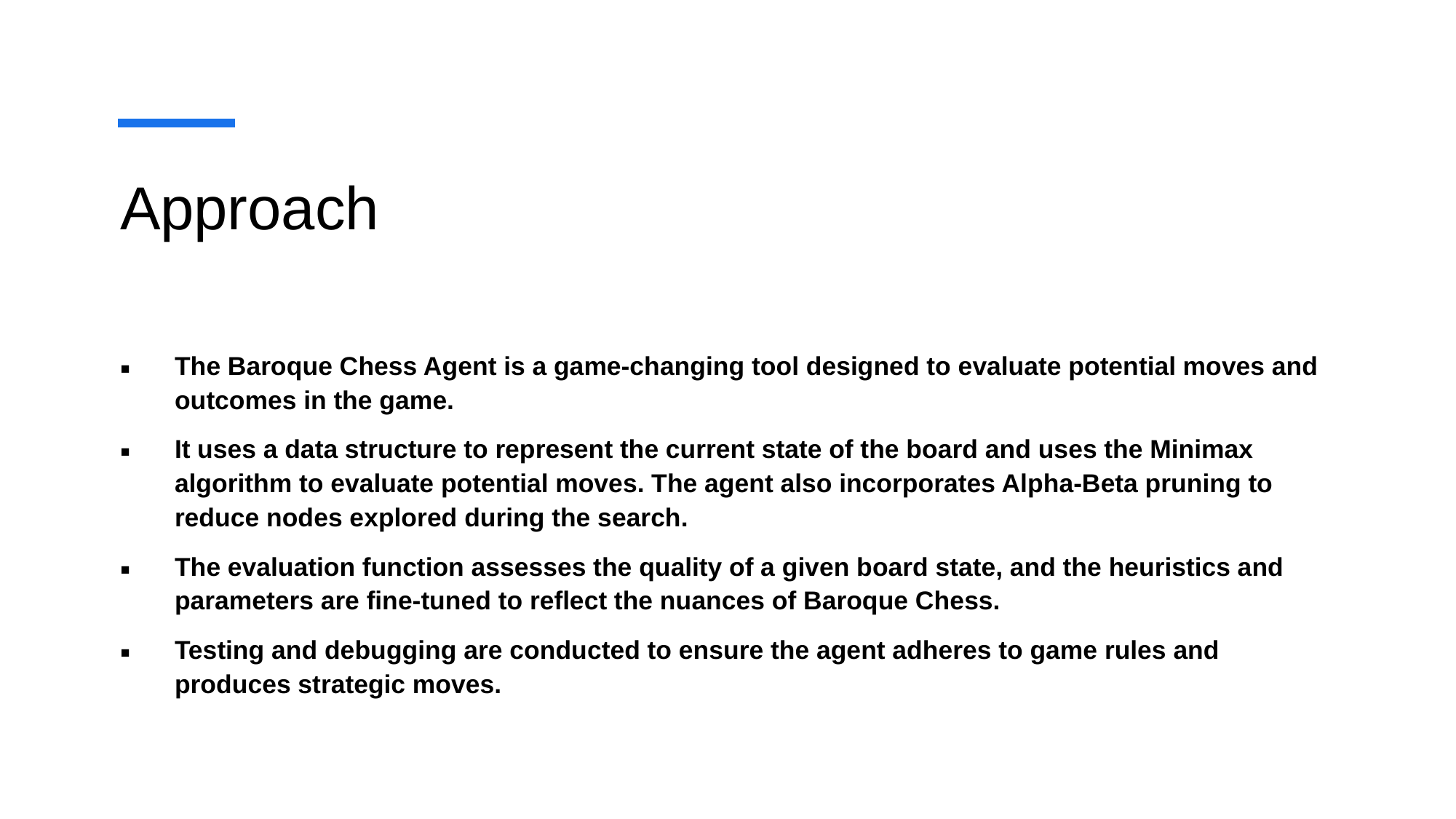

# Approach
The Baroque Chess Agent is a game-changing tool designed to evaluate potential moves and outcomes in the game.
It uses a data structure to represent the current state of the board and uses the Minimax algorithm to evaluate potential moves. The agent also incorporates Alpha-Beta pruning to reduce nodes explored during the search.
The evaluation function assesses the quality of a given board state, and the heuristics and parameters are fine-tuned to reflect the nuances of Baroque Chess.
Testing and debugging are conducted to ensure the agent adheres to game rules and produces strategic moves.

5